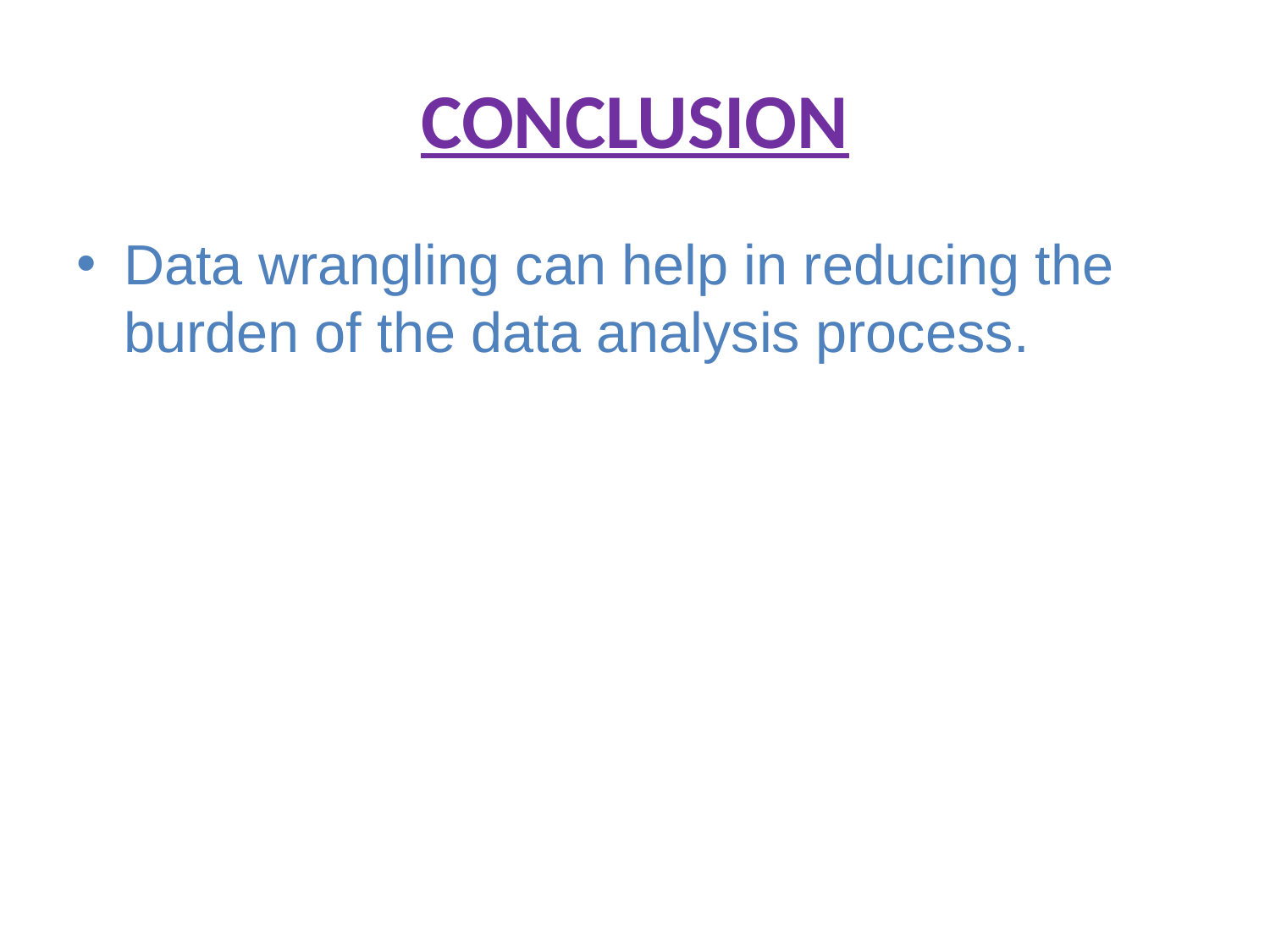

# CONCLUSION
Data wrangling can help in reducing the burden of the data analysis process.